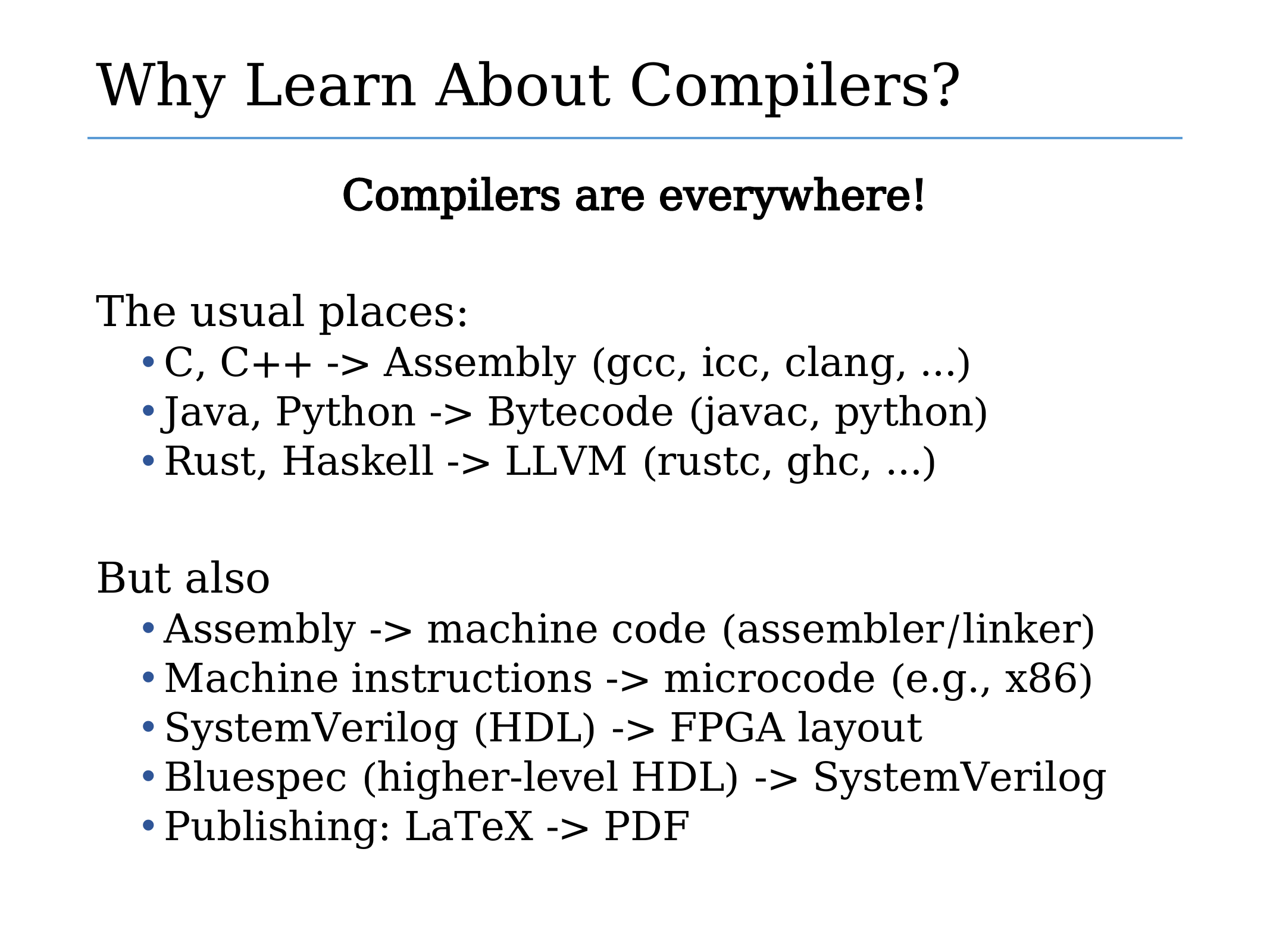

# Why Learn About Compilers?
Compilers are everywhere!

The usual places:
C, C++ -> Assembly (gcc, icc, clang, …)
Java, Python -> Bytecode (javac, python)
Rust, Haskell -> LLVM (rustc, ghc, …)

But also
Assembly -> machine code (assembler/linker)
Machine instructions -> microcode (e.g., x86)
SystemVerilog (HDL) -> FPGA layout
Bluespec (higher-level HDL) -> SystemVerilog
Publishing: LaTeX -> PDF